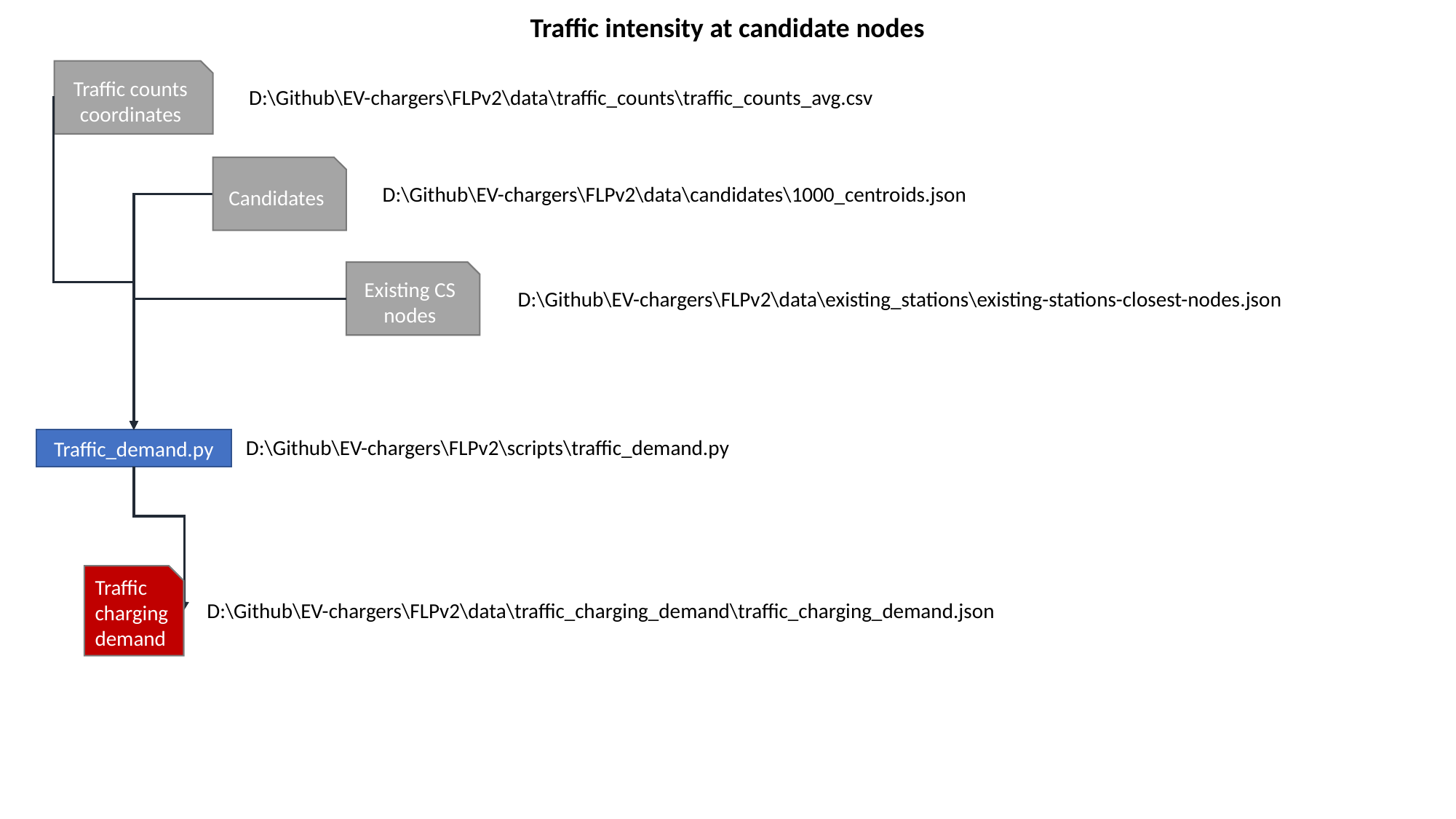

Traffic intensity at candidate nodes
Traffic counts coordinates
D:\Github\EV-chargers\FLPv2\data\traffic_counts\traffic_counts_avg.csv
Candidates
D:\Github\EV-chargers\FLPv2\data\candidates\1000_centroids.json
Existing CS nodes
D:\Github\EV-chargers\FLPv2\data\existing_stations\existing-stations-closest-nodes.json
D:\Github\EV-chargers\FLPv2\scripts\traffic_demand.py
Traffic_demand.py

Traffic charging demand
D:\Github\EV-chargers\FLPv2\data\traffic_charging_demand\traffic_charging_demand.json